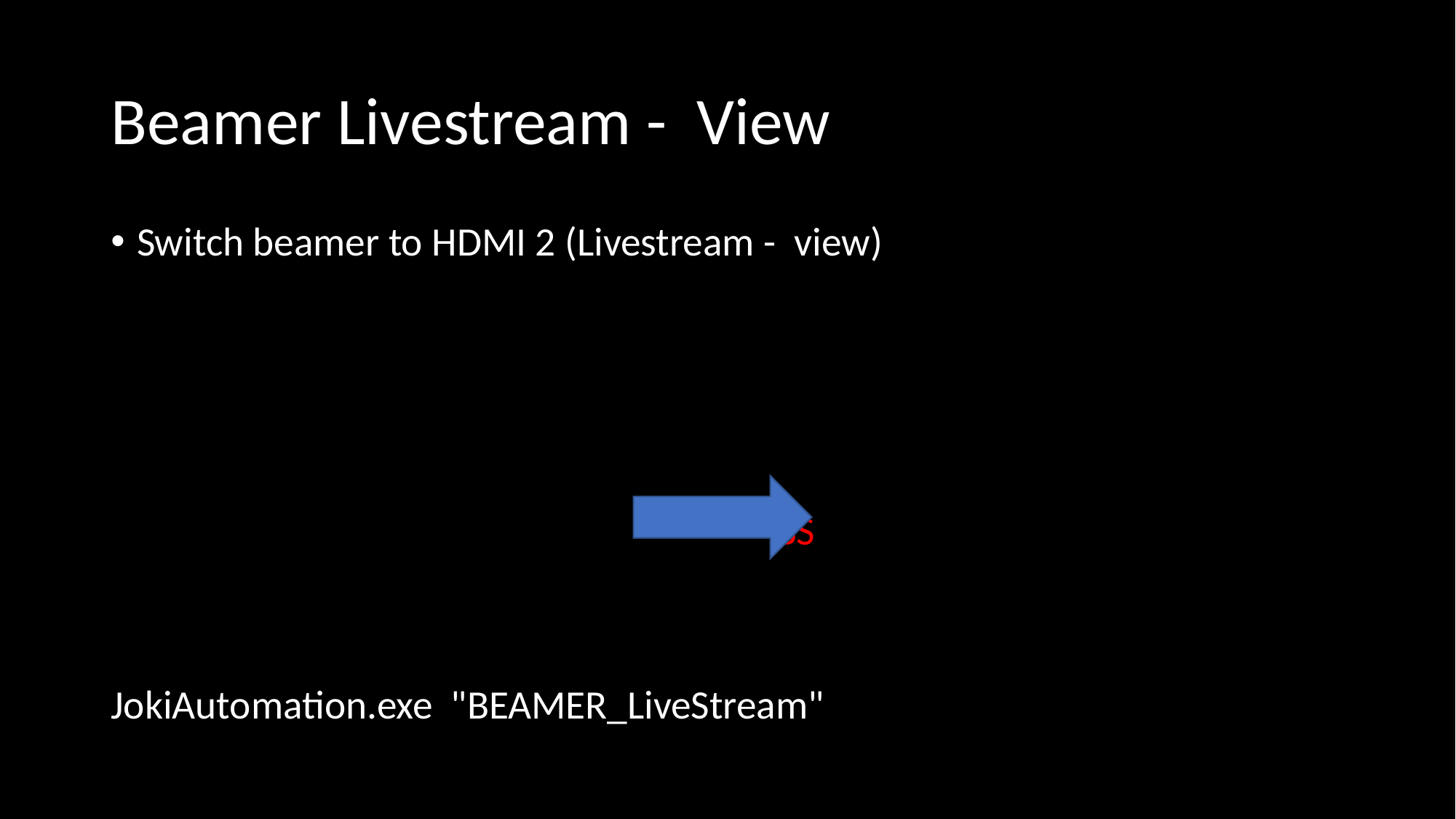

# Beamer Livestream -  View
Switch beamer to HDMI 2 (Livestream -  view)

                                                                         BS

JokiAutomation.exe  "BEAMER_LiveStream"